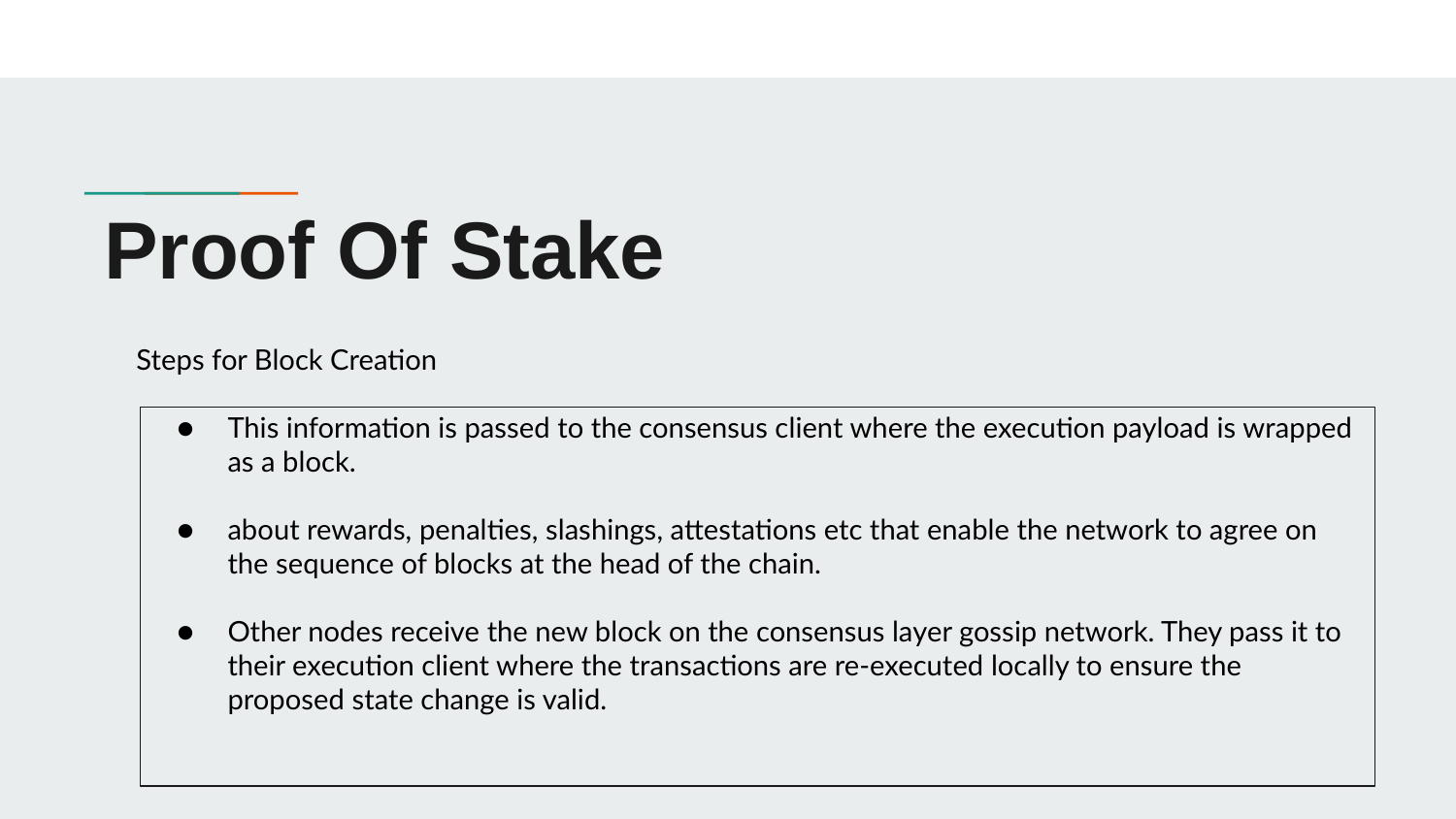

# Proof Of Stake

Steps for Block Creation
This information is passed to the consensus client where the execution payload is wrapped as a block.

about rewards, penalties, slashings, attestations etc that enable the network to agree on the sequence of blocks at the head of the chain.

Other nodes receive the new block on the consensus layer gossip network. They pass it to their execution client where the transactions are re-executed locally to ensure the proposed state change is valid.